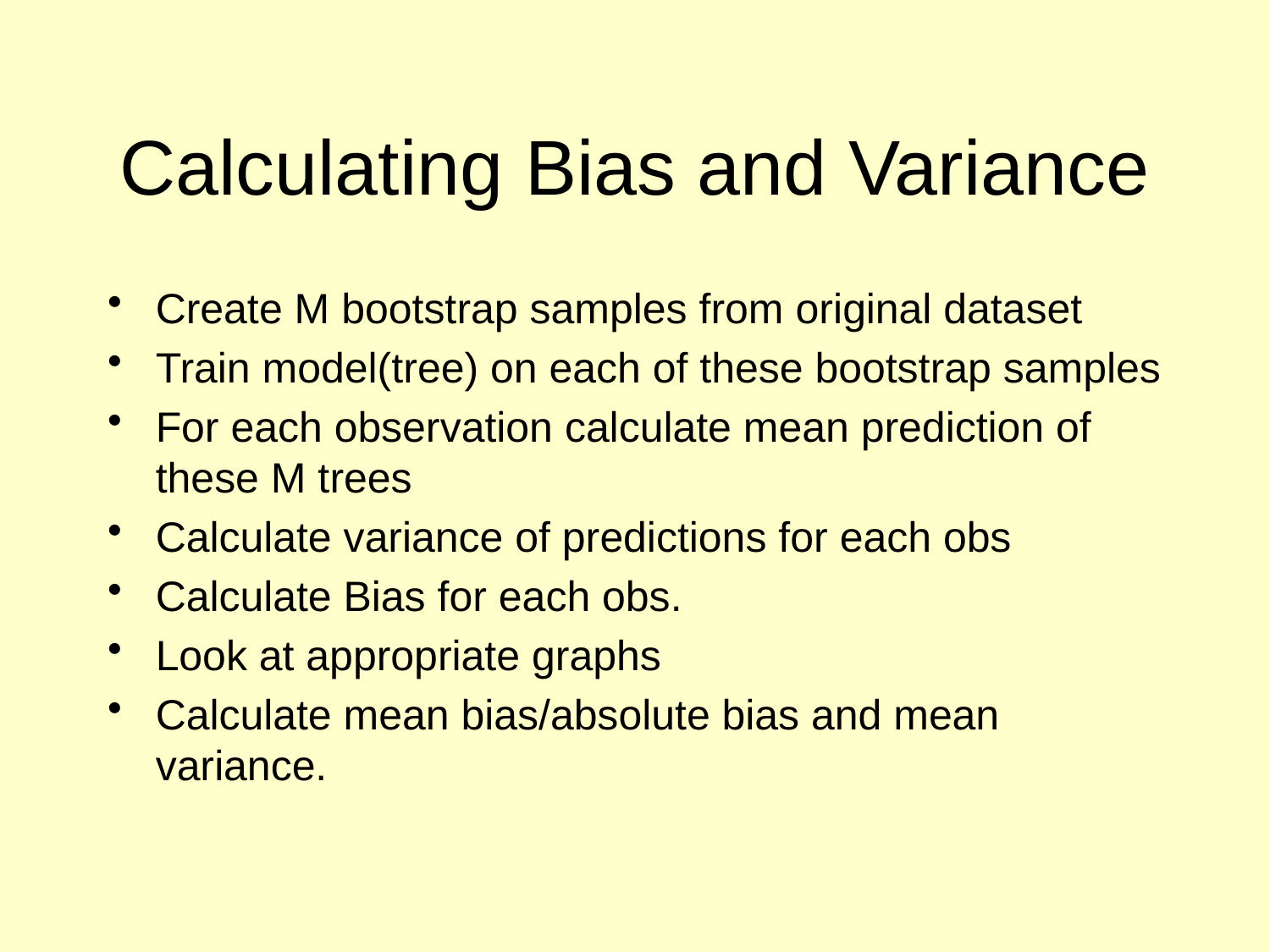

# Calculating Bias and Variance
Create M bootstrap samples from original dataset
Train model(tree) on each of these bootstrap samples
For each observation calculate mean prediction of these M trees
Calculate variance of predictions for each obs
Calculate Bias for each obs.
Look at appropriate graphs
Calculate mean bias/absolute bias and mean variance.